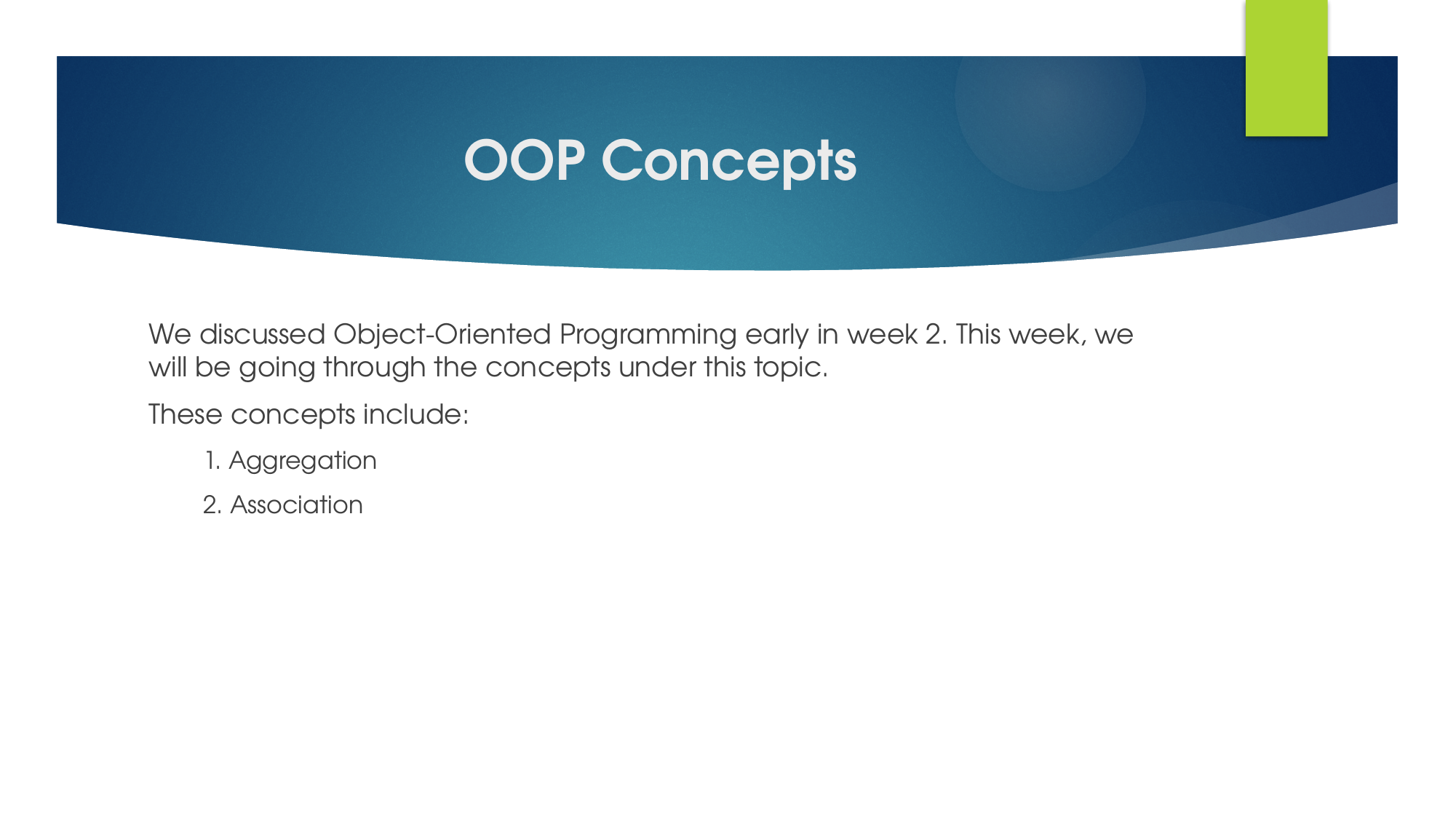

# OOP Concepts
We discussed Object-Oriented Programming early in week 2. This week, we will be going through the concepts under this topic.
These concepts include:
1. Aggregation
2. Association